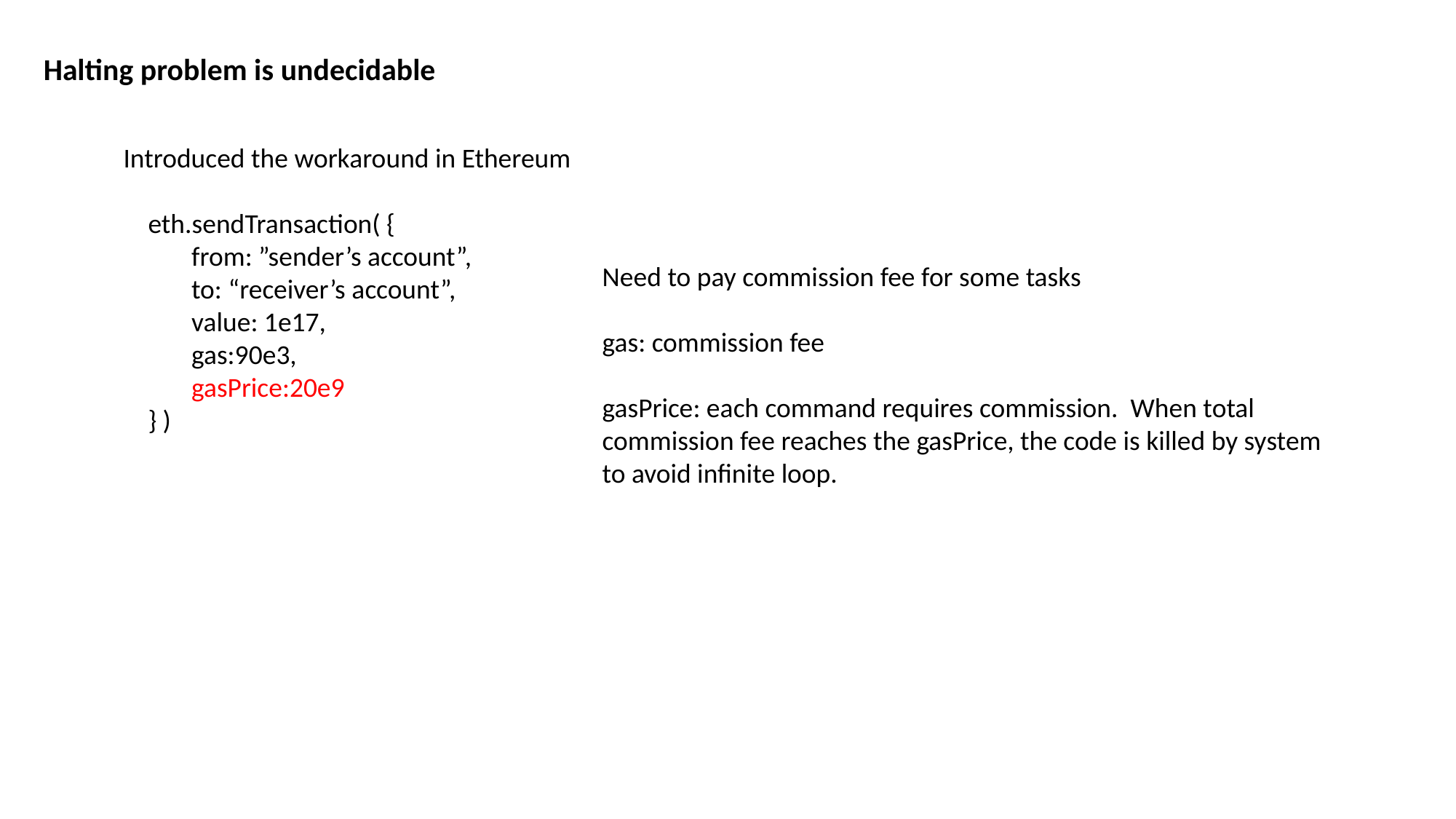

Halting problem is undecidable
Introduced the workaround in Ethereum

    eth.sendTransaction( {
           from: ”sender’s account”,
           to: “receiver’s account”,
           value: 1e17,
           gas:90e3,
           gasPrice:20e9
    } )

Need to pay commission fee for some tasks

gas: commission fee

gasPrice: each command requires commission.  When total commission fee reaches the gasPrice, the code is killed by system to avoid infinite loop.